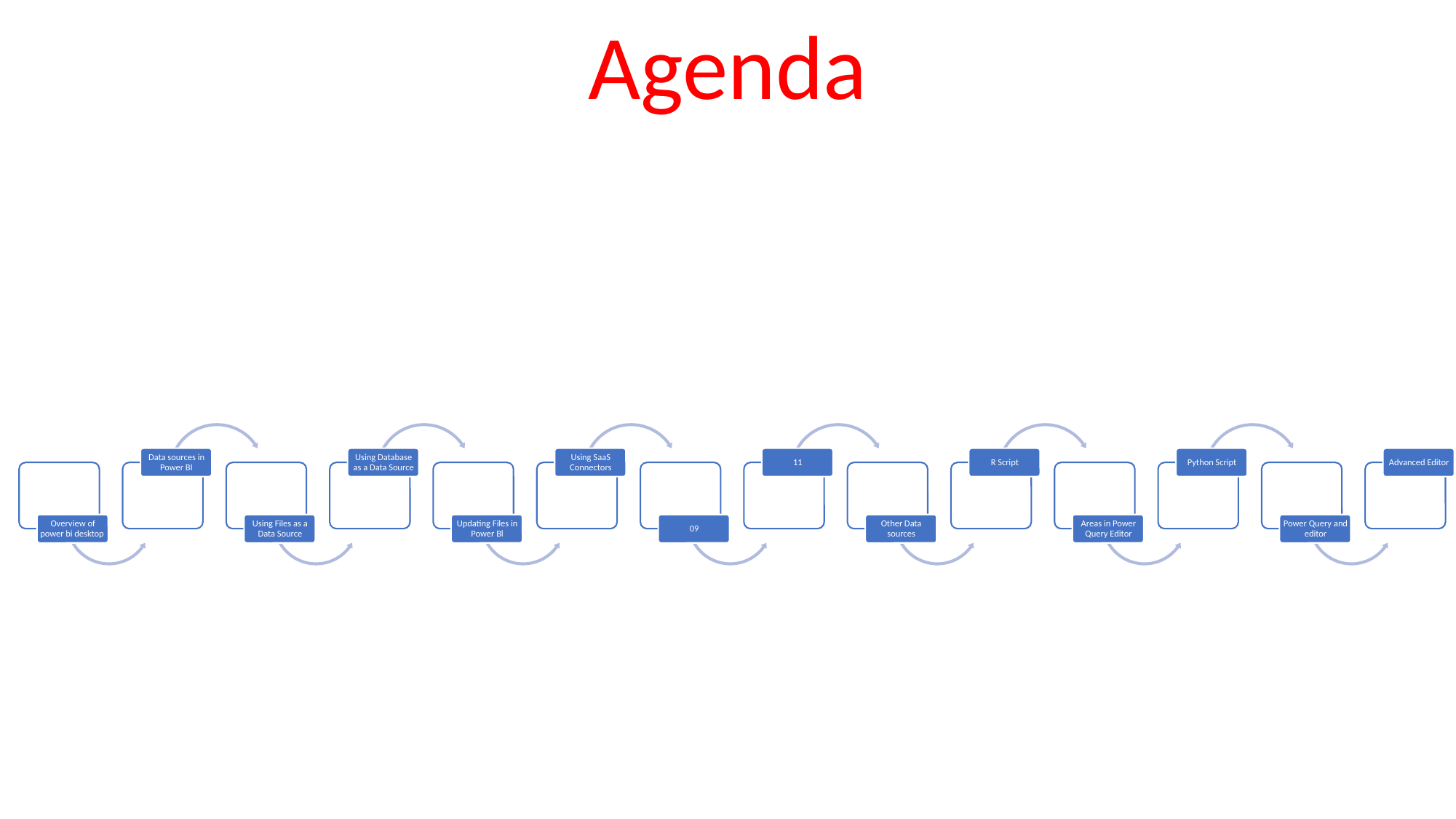

# Agenda

Overview of power bi desktop
Data sources in Power BI
Using Files as a Data Source
Using Database as a Data Source
Updating Files in Power Bl
Using SaaS Connectors
09
11
Other Data sources
R Script
Areas in Power Query Editor
Python Script
Power Query and editor
Advanced Editor